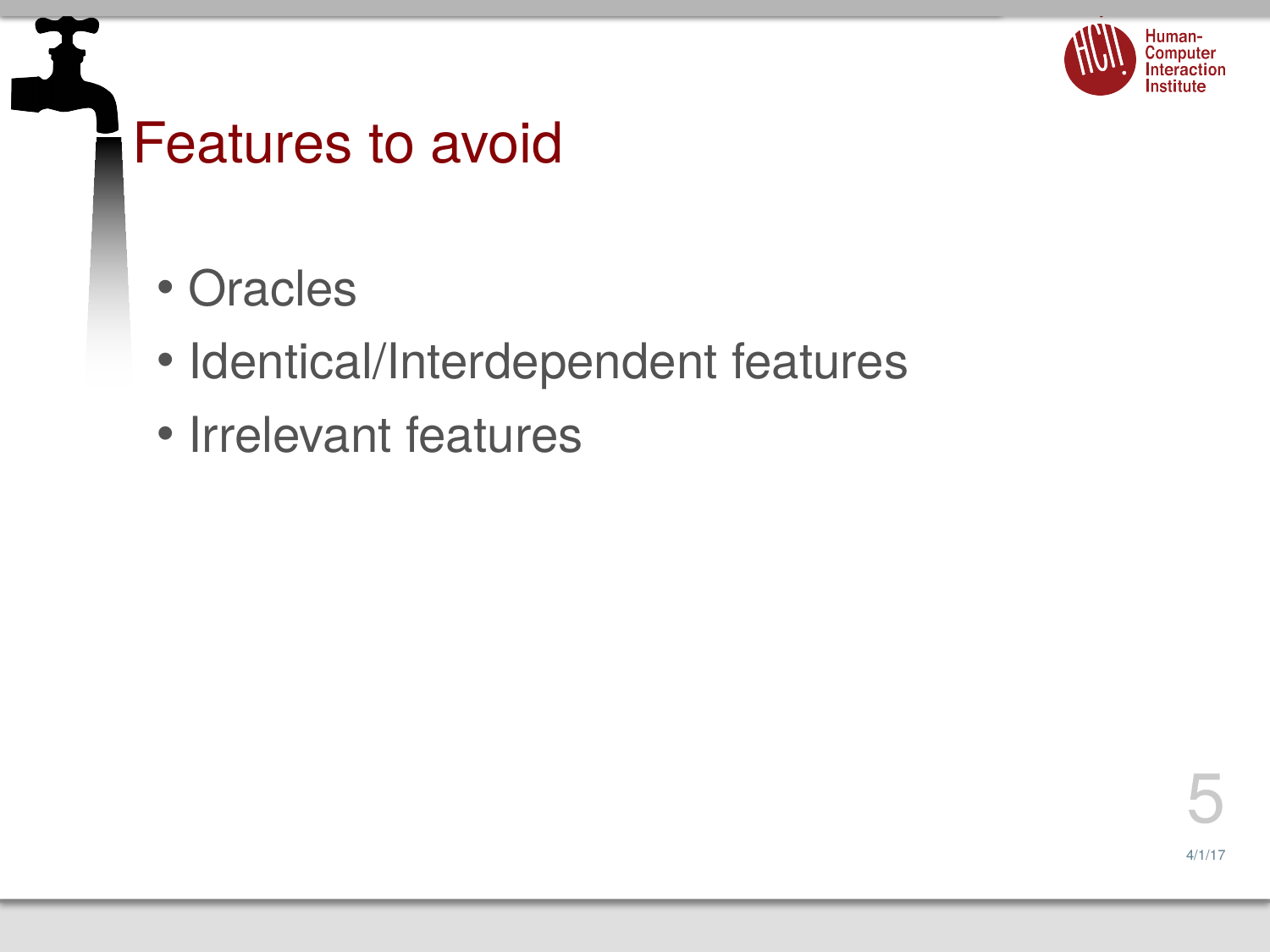

# Features to avoid
Oracles
Identical/Interdependent features
Irrelevant features
5
4/1/17